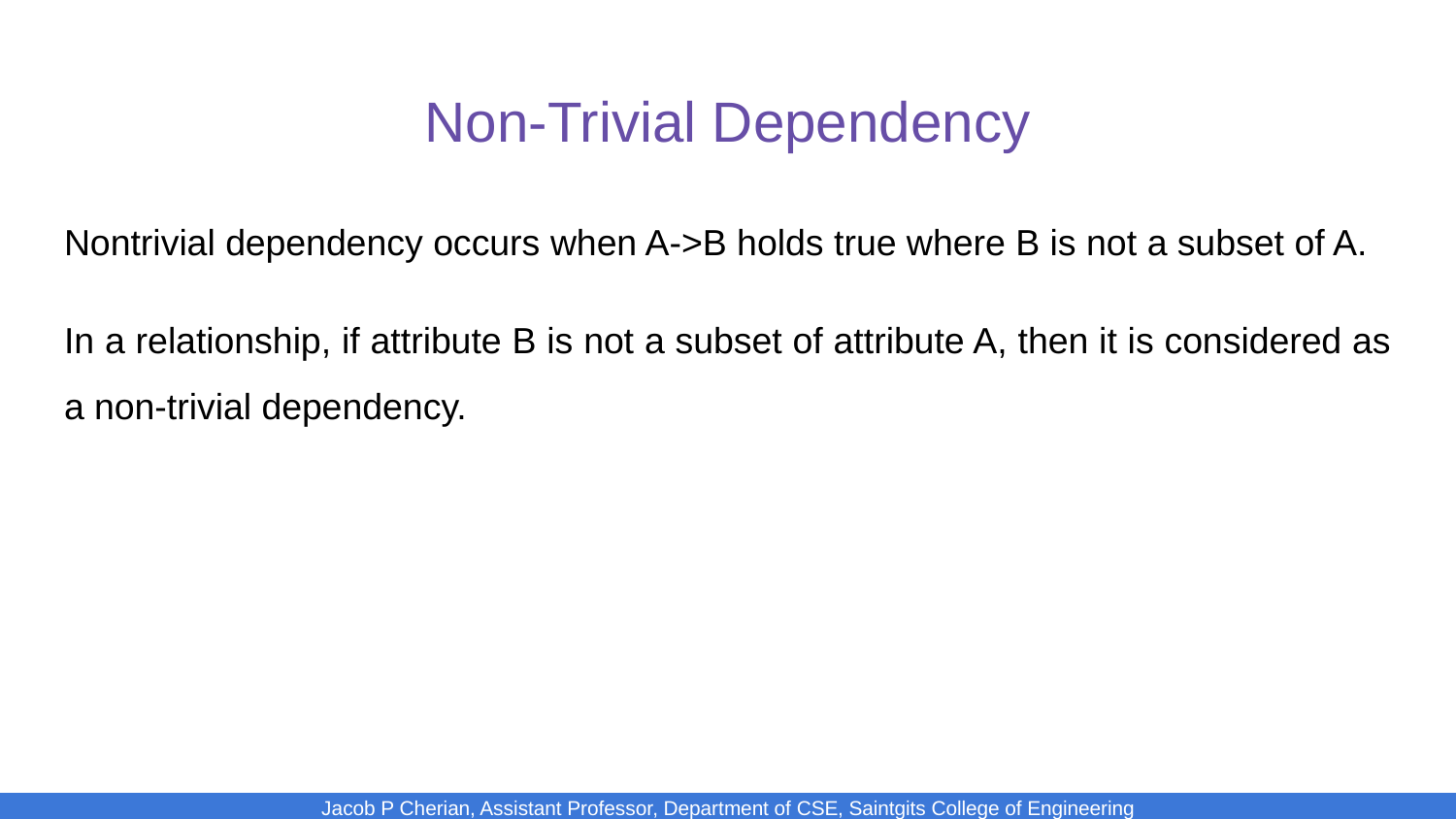

# Non-Trivial Dependency
Nontrivial dependency occurs when A->B holds true where B is not a subset of A.
In a relationship, if attribute B is not a subset of attribute A, then it is considered as a non-trivial dependency.